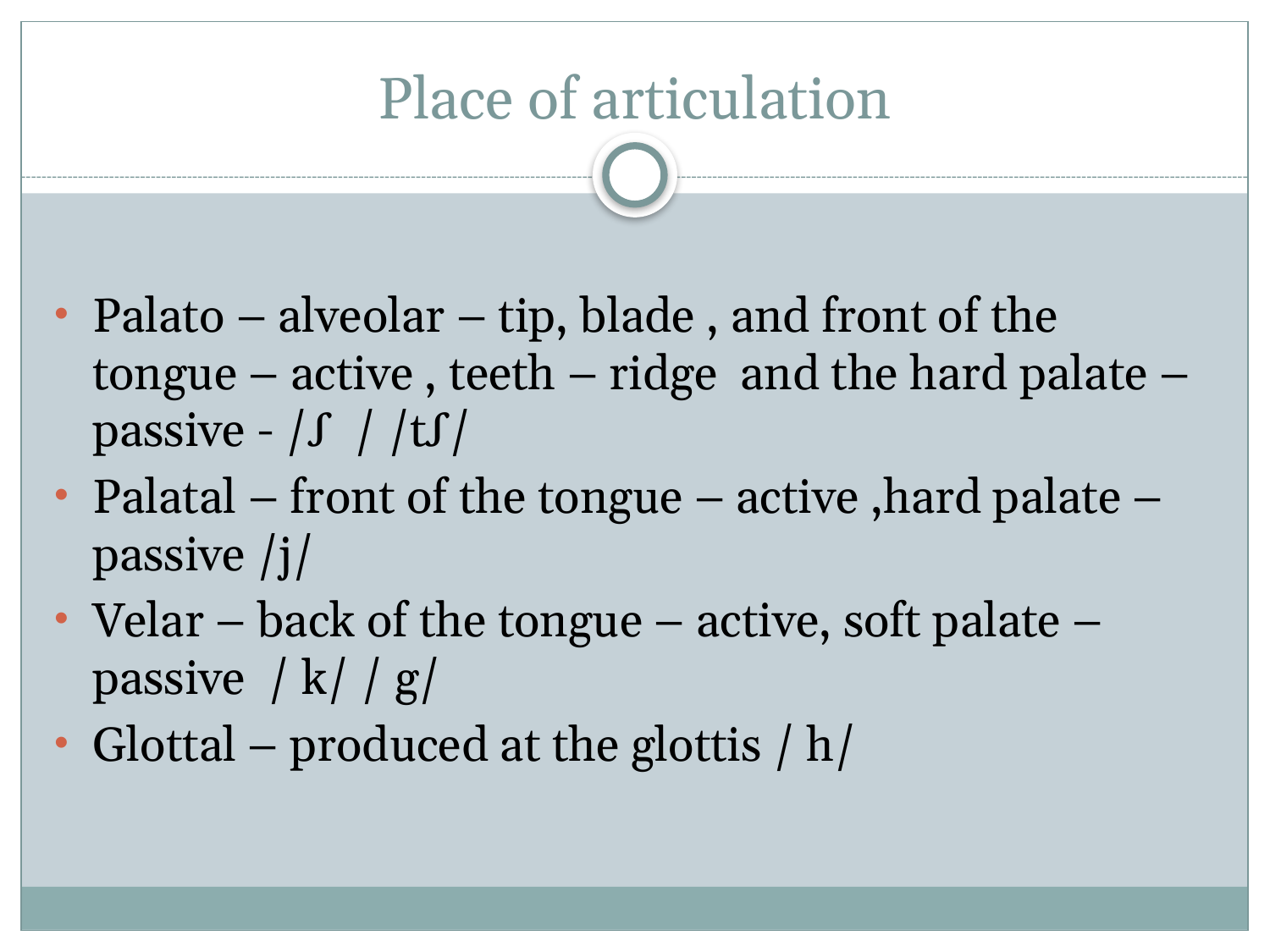

# Place of articulation

Palato – alveolar – tip, blade , and front of the tongue – active , teeth – ridge  and the hard palate – passive - /ʃ  / /tʃ/
Palatal – front of the tongue – active ,hard palate – passive /j/
Velar – back of the tongue – active, soft palate – passive  / k/ / g/
Glottal – produced at the glottis / h/